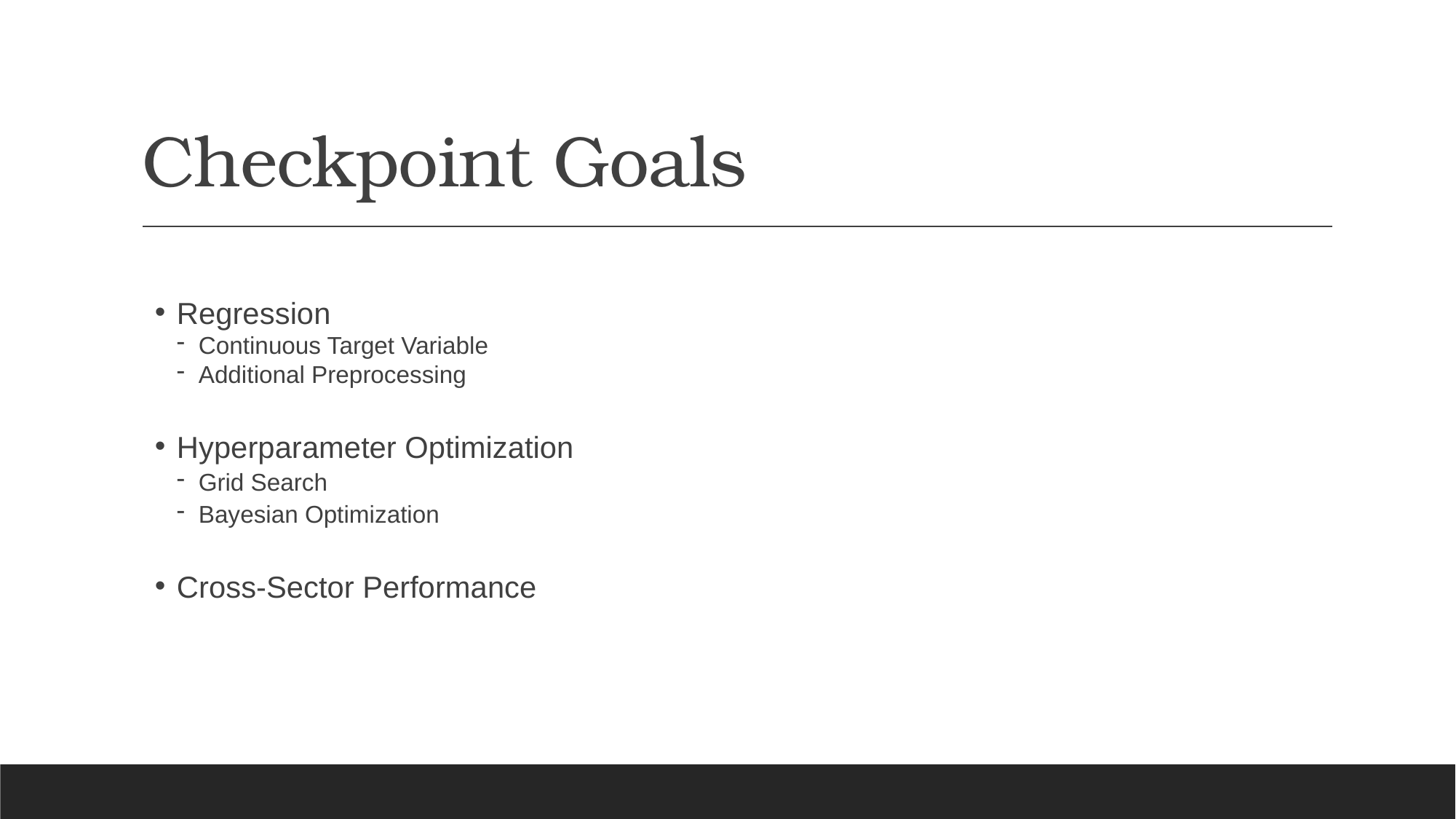

# Checkpoint Goals
Regression
Continuous Target Variable
Additional Preprocessing
Hyperparameter Optimization
Grid Search
Bayesian Optimization
Cross-Sector Performance